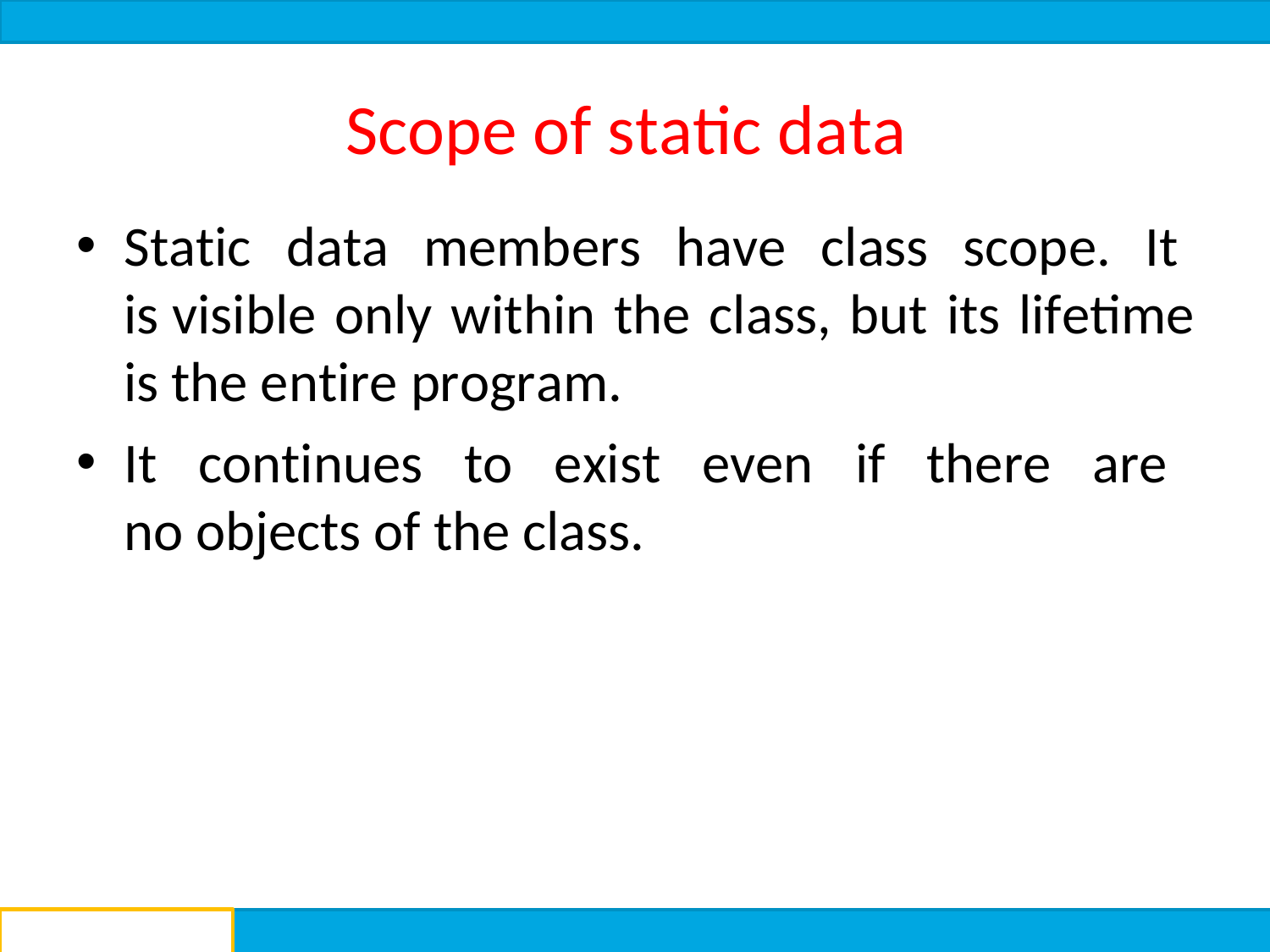

# Scope of static data
Static  data  members  have  class  scope.  It  is visible only within the class, but its lifetime is the entire program.
It   continues   to   exist   even   if   there   are   no objects of the class.